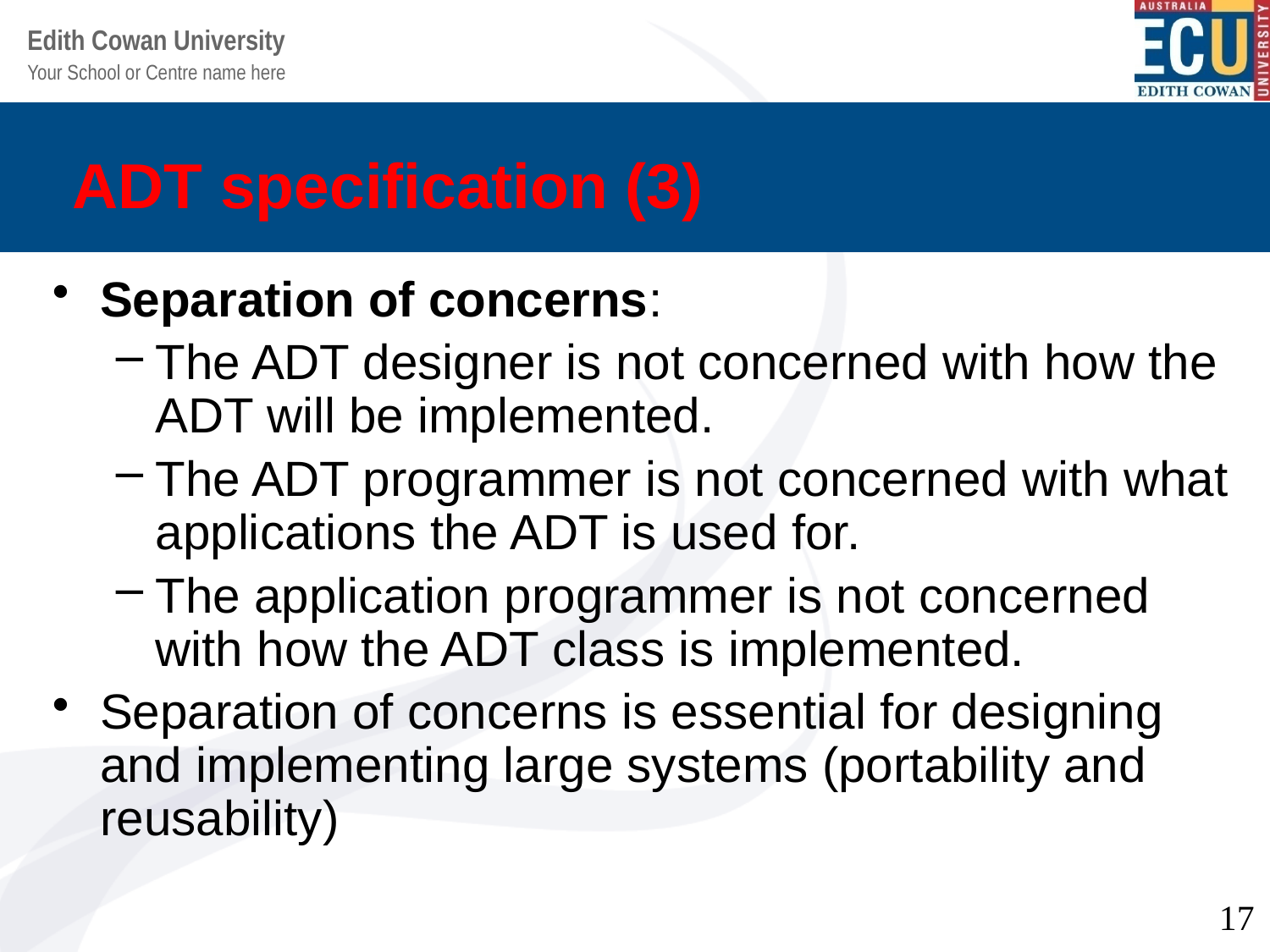

# ADT specification (3)
Separation of concerns:
The ADT designer is not concerned with how the ADT will be implemented.
The ADT programmer is not concerned with what applications the ADT is used for.
The application programmer is not concerned with how the ADT class is implemented.
Separation of concerns is essential for designing and implementing large systems (portability and reusability)
17